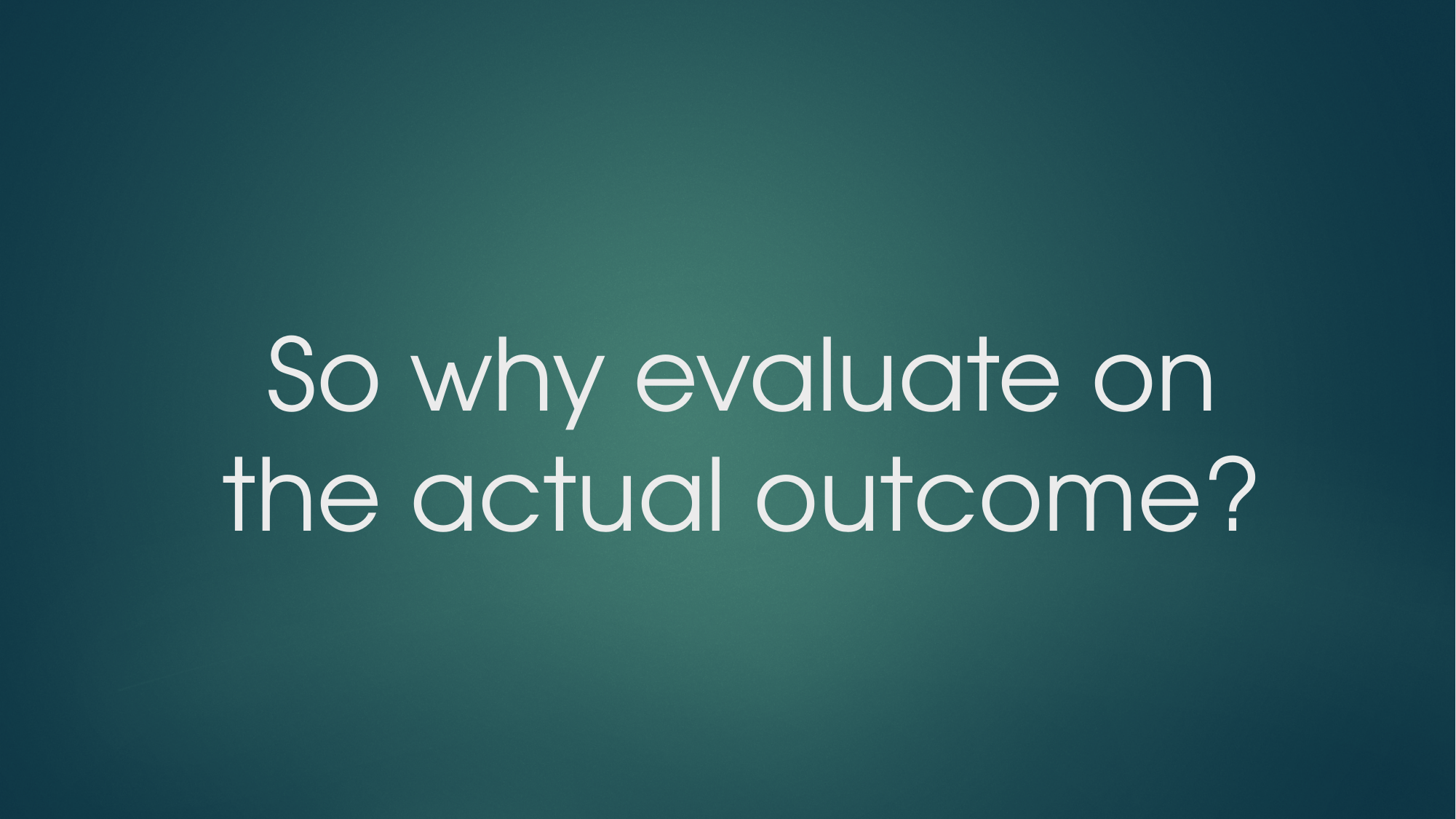

So why evaluate on the actual outcome?